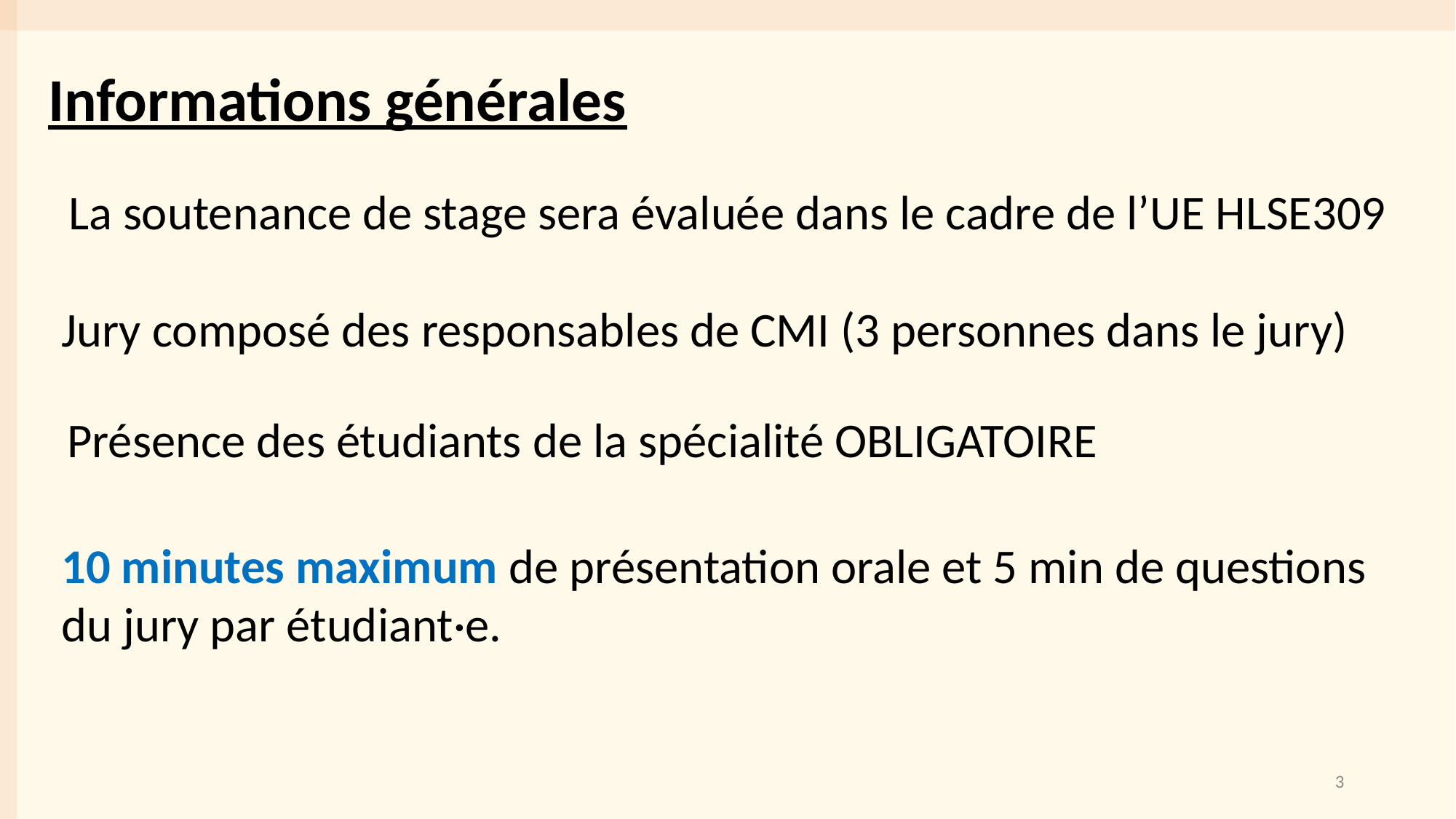

Informations générales
La soutenance de stage sera évaluée dans le cadre de l’UE HLSE309
Jury composé des responsables de CMI (3 personnes dans le jury)
Présence des étudiants de la spécialité OBLIGATOIRE
10 minutes maximum de présentation orale et 5 min de questions du jury par étudiant·e.
3